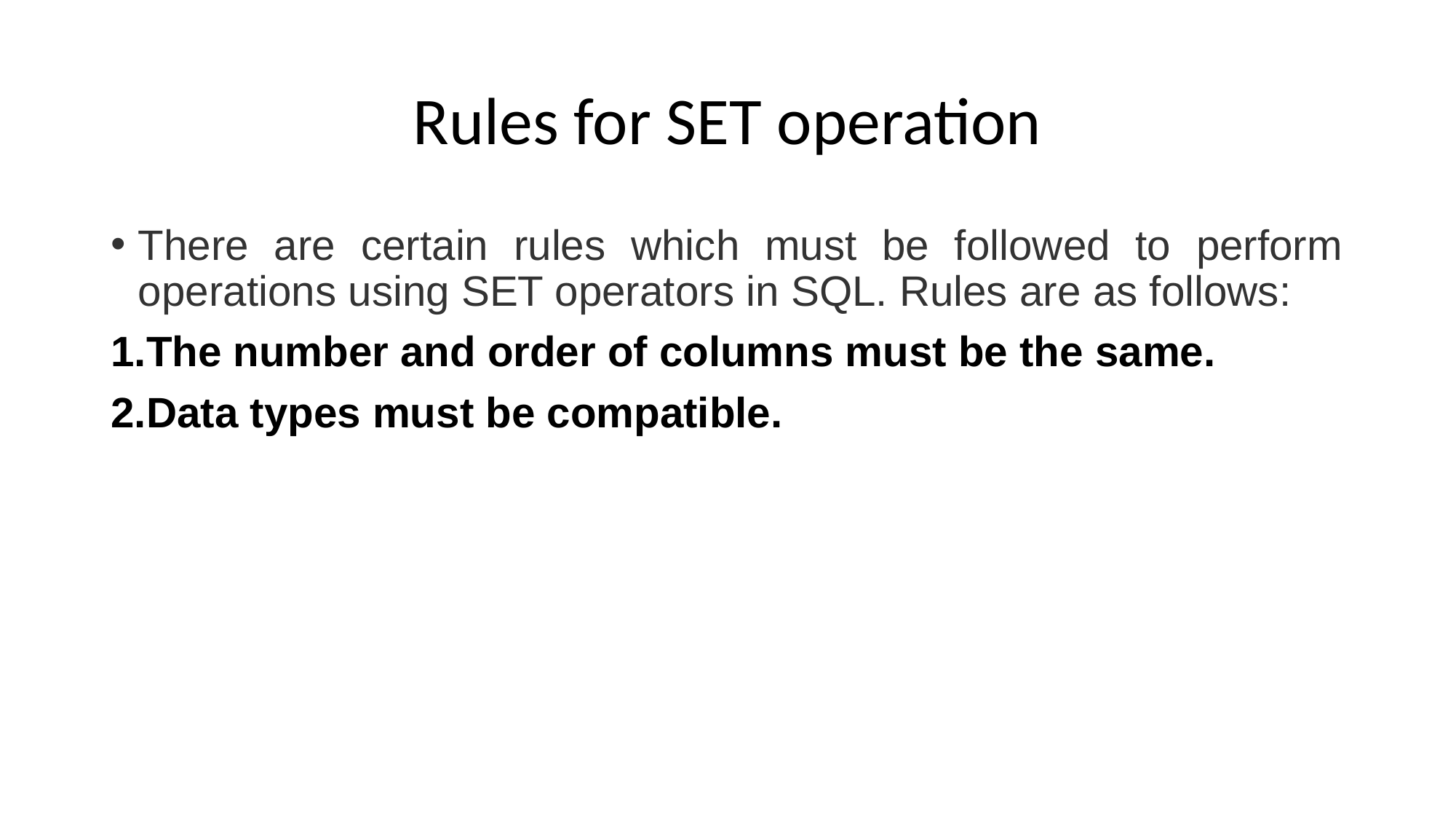

# Rules for SET operation
There are certain rules which must be followed to perform operations using SET operators in SQL. Rules are as follows:
The number and order of columns must be the same.
Data types must be compatible.